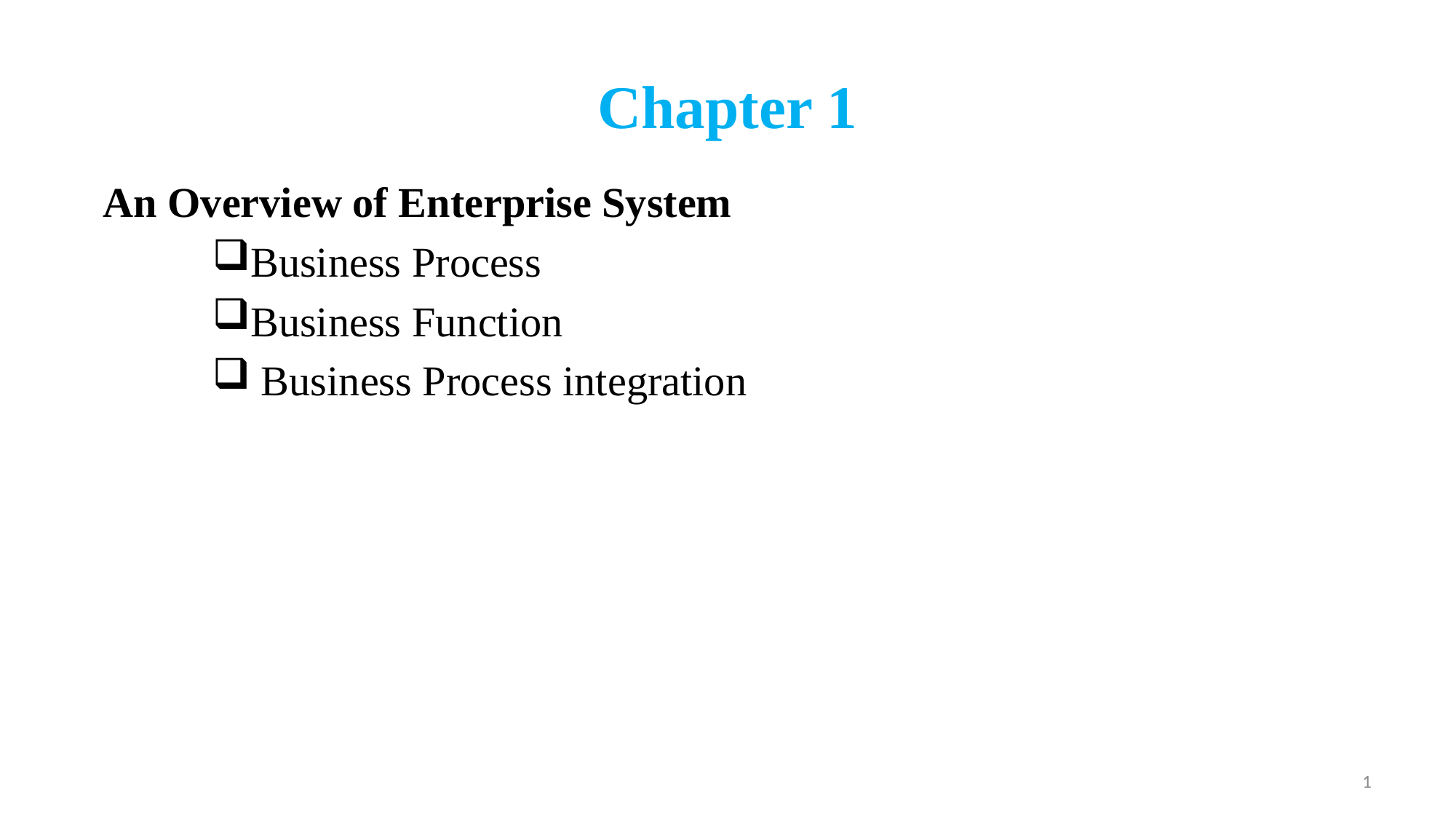

# Chapter 1
An Overview of Enterprise System
Business Process
Business Function
 Business Process integration

1